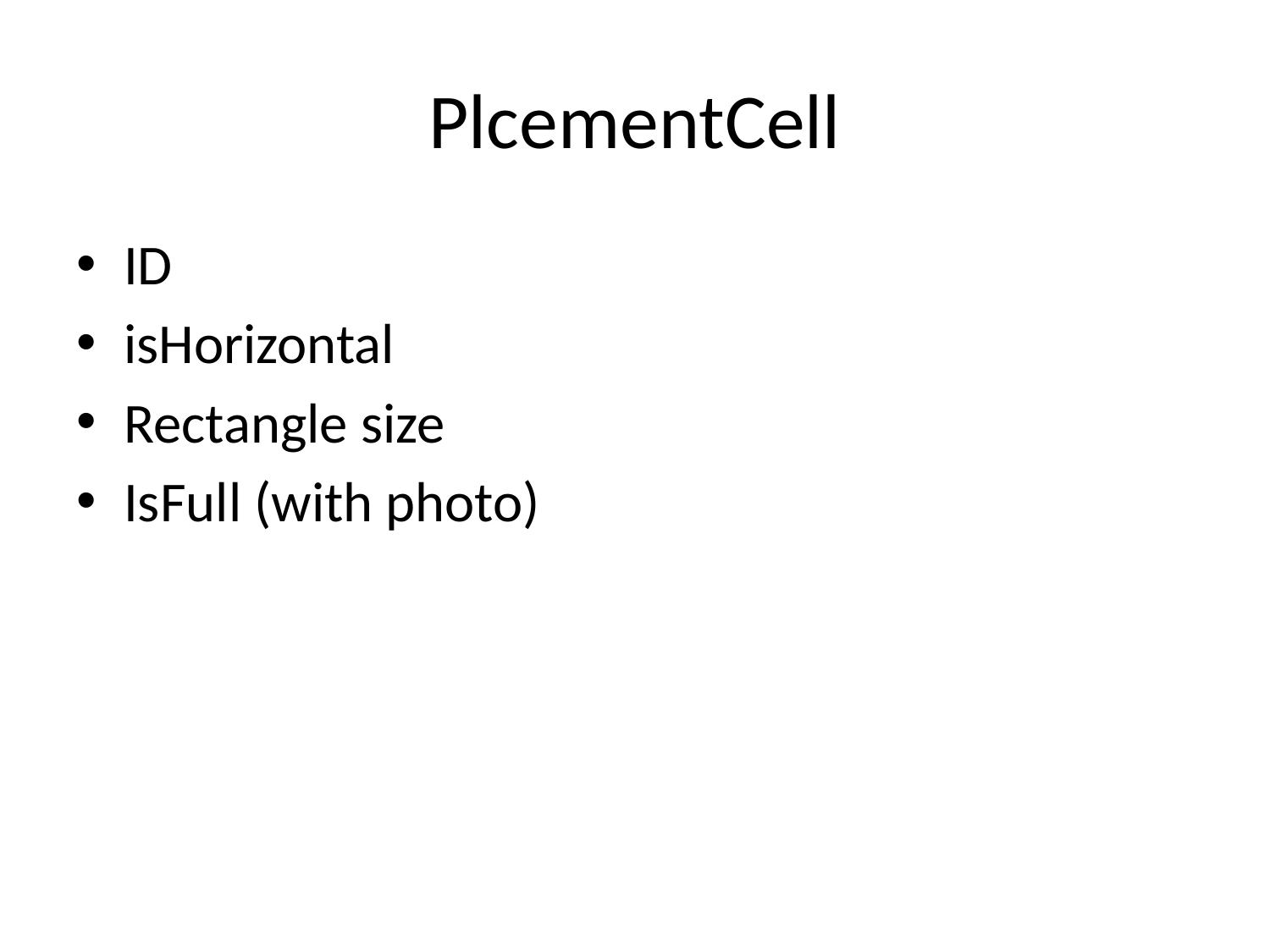

# PlcementCell
ID
isHorizontal
Rectangle size
IsFull (with photo)